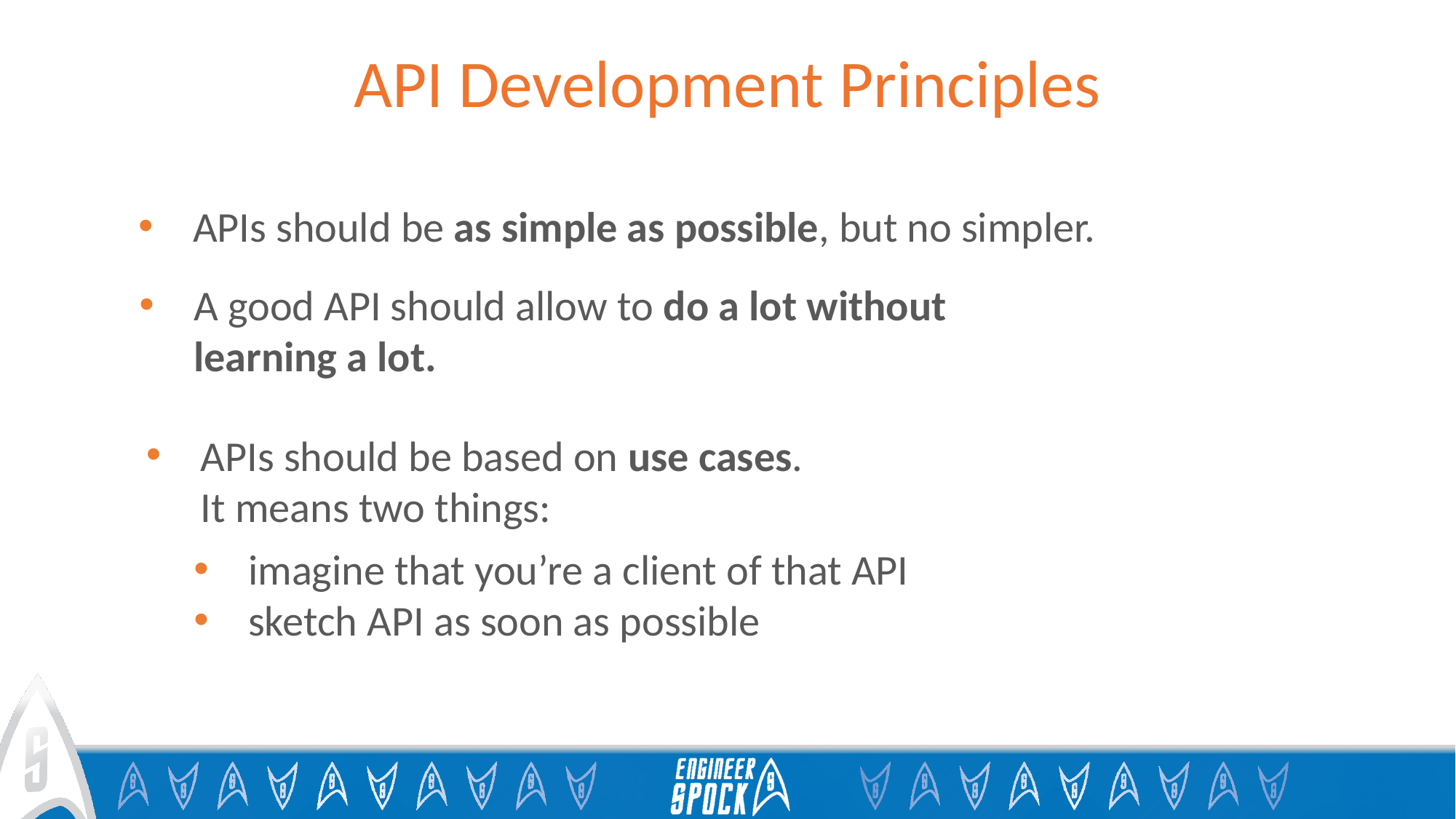

# API Development Principles
APIs should be as simple as possible, but no simpler.
A good API should allow to do a lot without learning a lot.
APIs should be based on use cases.
It means two things:
imagine that you’re a client of that API
sketch API as soon as possible